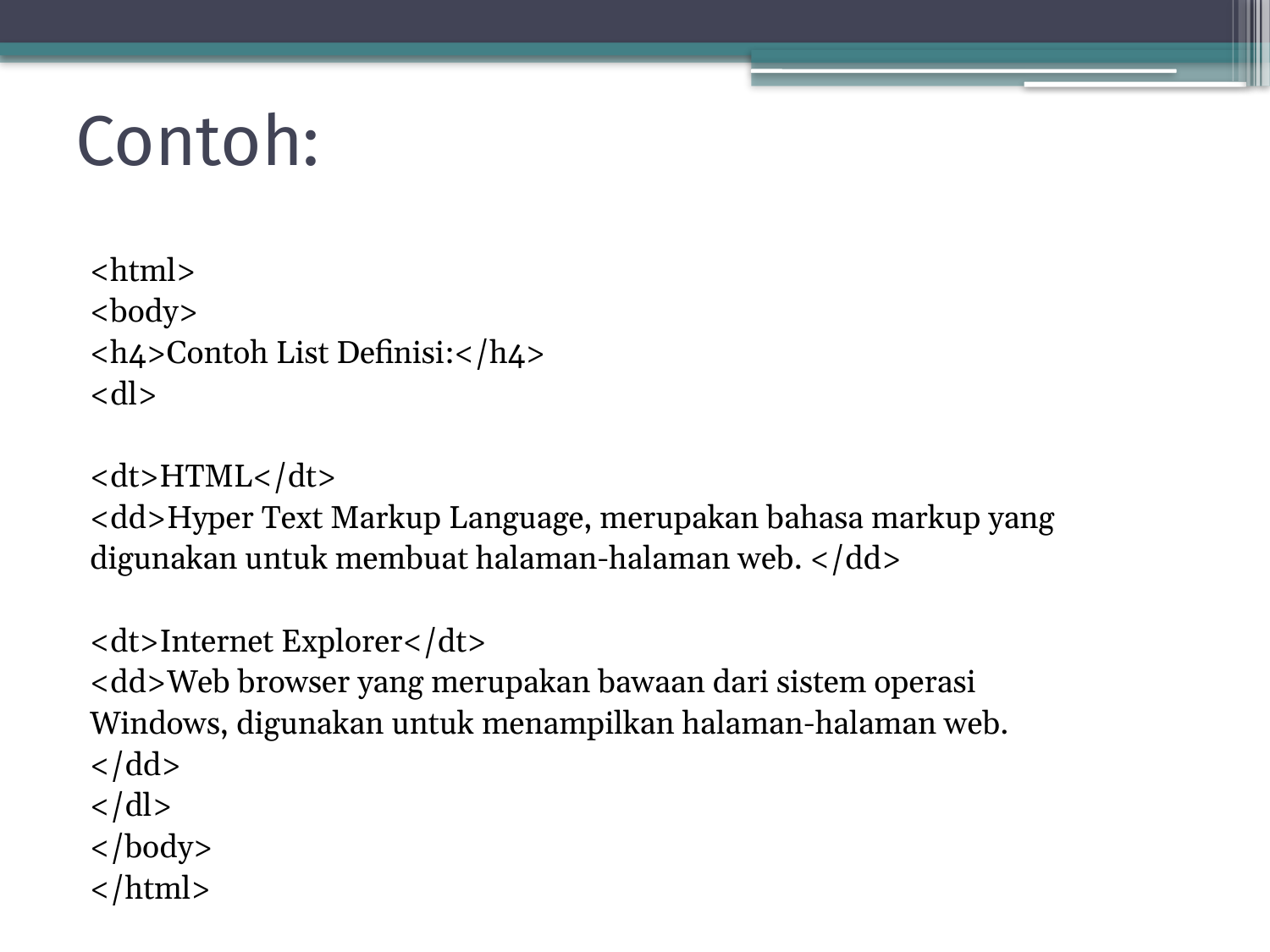

# Contoh:
<html>
<body>
<h4>Contoh List Definisi:</h4>
<dl>

<dt>HTML</dt>
<dd>Hyper Text Markup Language, merupakan bahasa markup yang
digunakan untuk membuat halaman-halaman web. </dd>

<dt>Internet Explorer</dt>
<dd>Web browser yang merupakan bawaan dari sistem operasi
Windows, digunakan untuk menampilkan halaman-halaman web.
</dd>
</dl>
</body>
</html>